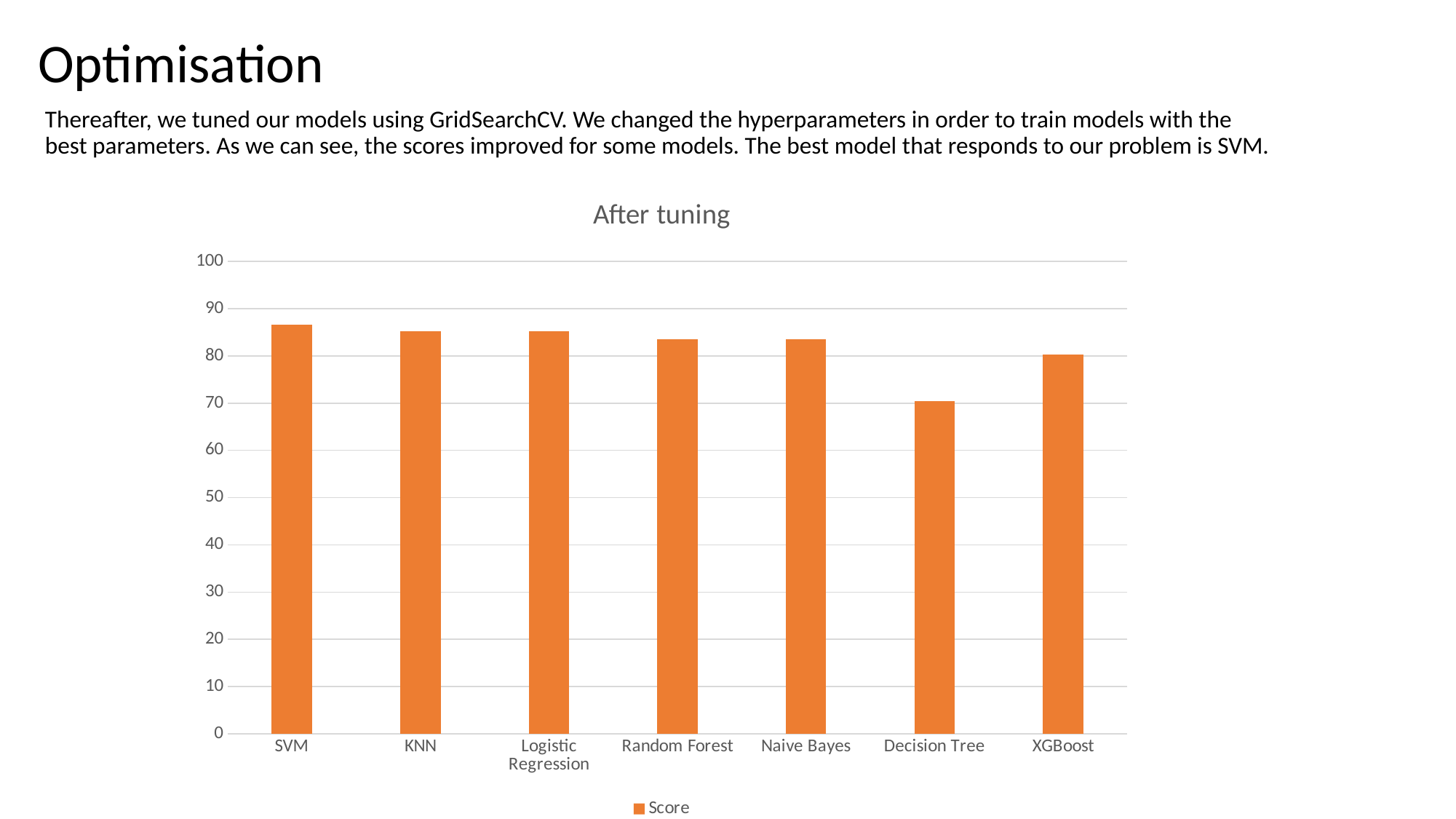

# Optimisation
Thereafter, we tuned our models using GridSearchCV. We changed the hyperparameters in order to train models with the best parameters. As we can see, the scores improved for some models. The best model that responds to our problem is SVM.

### Chart: After tuning

| Category | Score |
|---|---|
| SVM | 86.69 |
| KNN | 85.25 |
| Logistic Regression | 85.25 |
| Random Forest | 83.61 |
| Naive Bayes | 83.61 |
| Decision Tree | 70.49 |
| XGBoost | 80.33 |